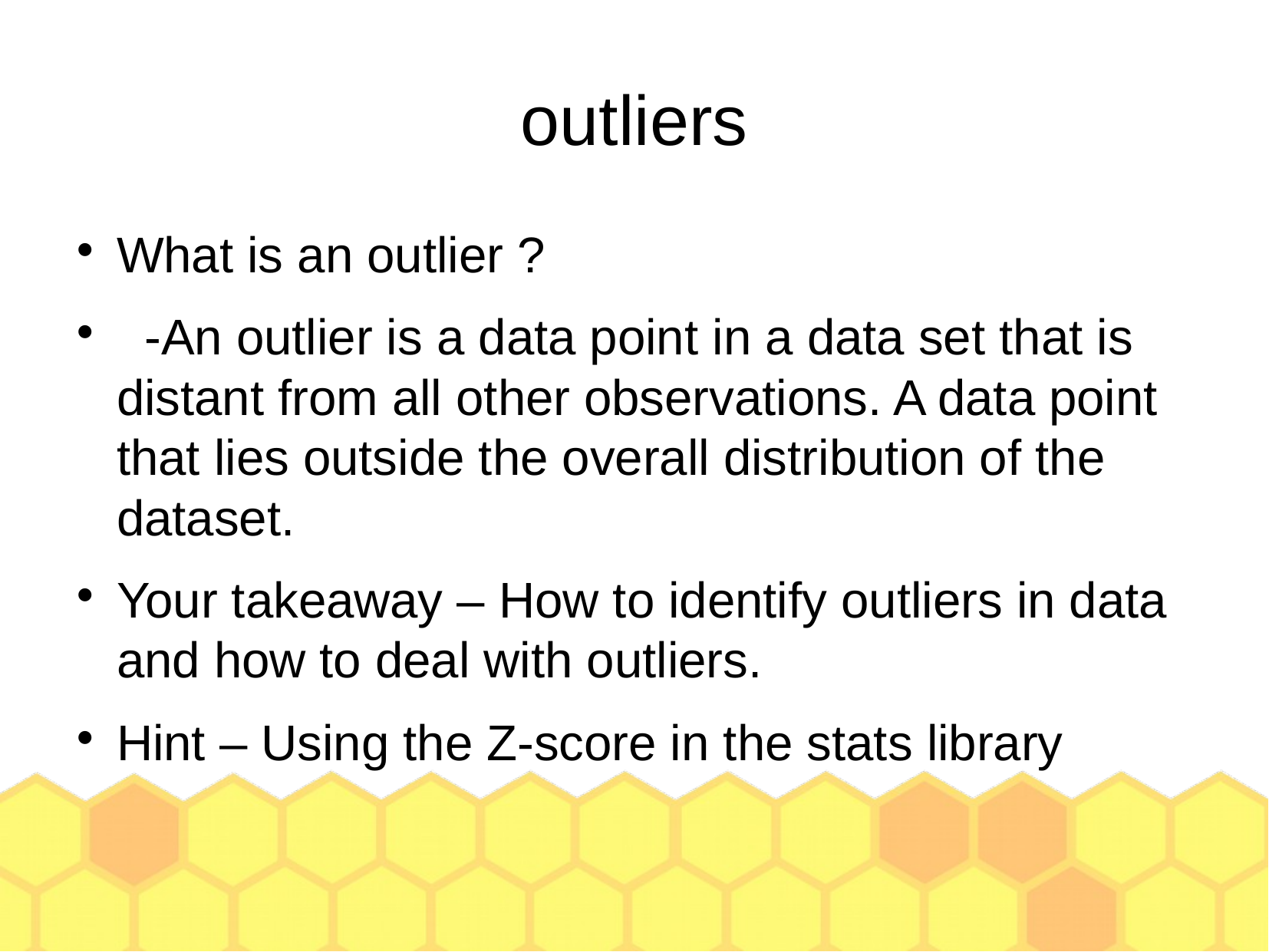

outliers
What is an outlier ?
  -An outlier is a data point in a data set that is distant from all other observations. A data point that lies outside the overall distribution of the dataset.
Your takeaway – How to identify outliers in data and how to deal with outliers.
Hint – Using the Z-score in the stats library